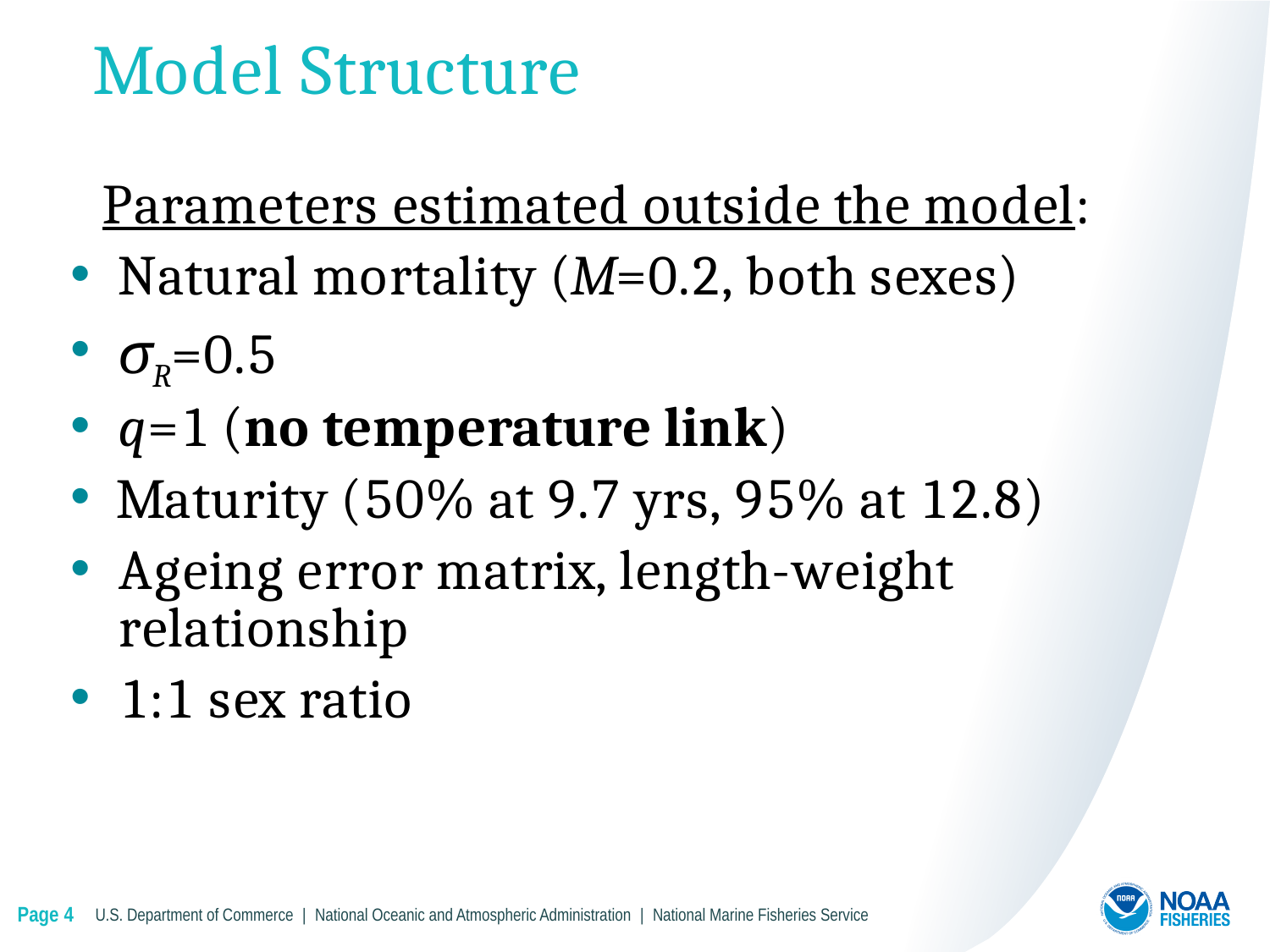

# Model Structure
Parameters estimated outside the model:
Natural mortality (M=0.2, both sexes)
σR=0.5
q=1 (no temperature link)
Maturity (50% at 9.7 yrs, 95% at 12.8)
Ageing error matrix, length-weight relationship
1:1 sex ratio